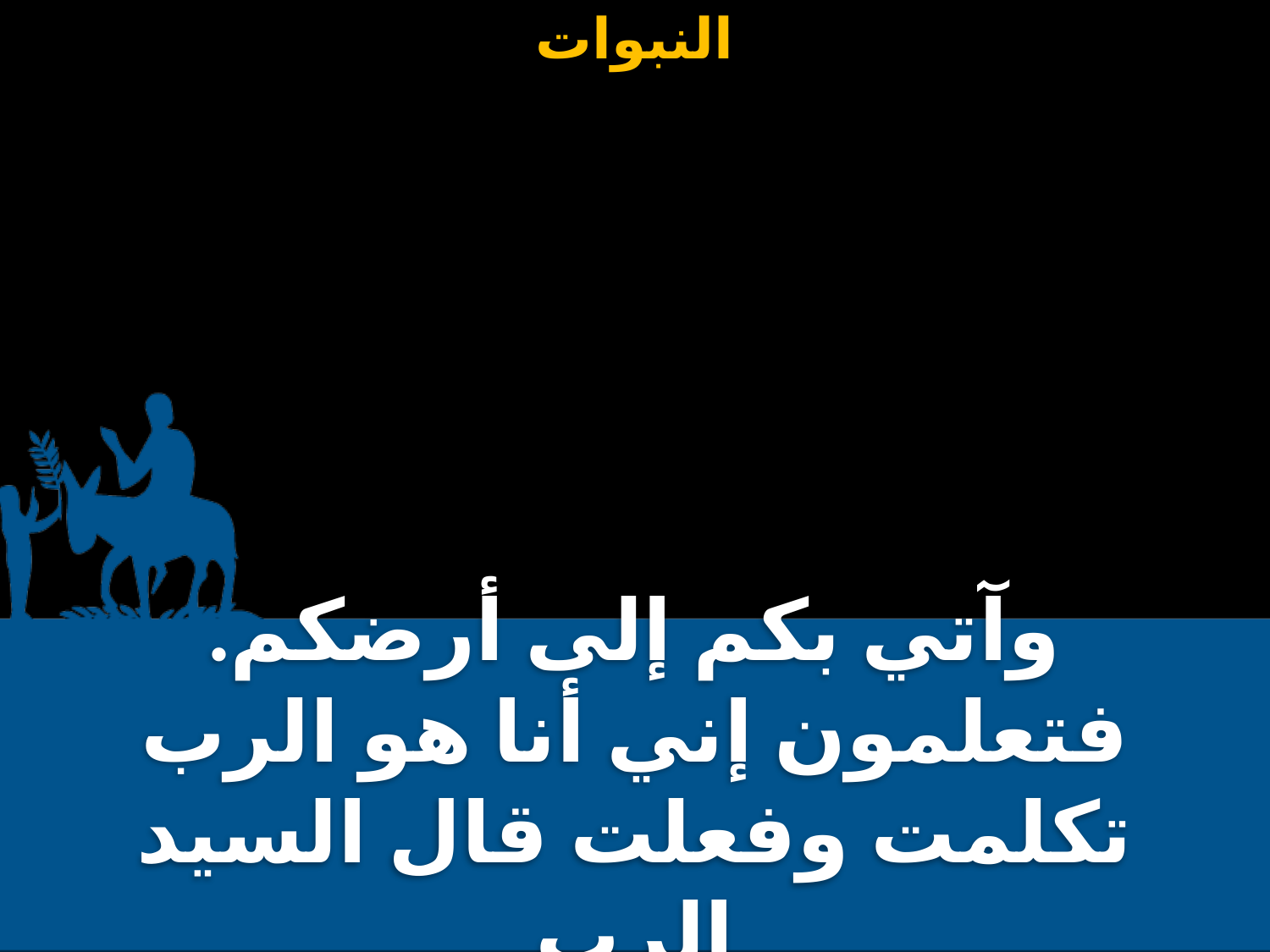

وآتي بكم إلى أرضكم. فتعلمون إني أنا هو الرب تكلمت وفعلت قال السيد الرب